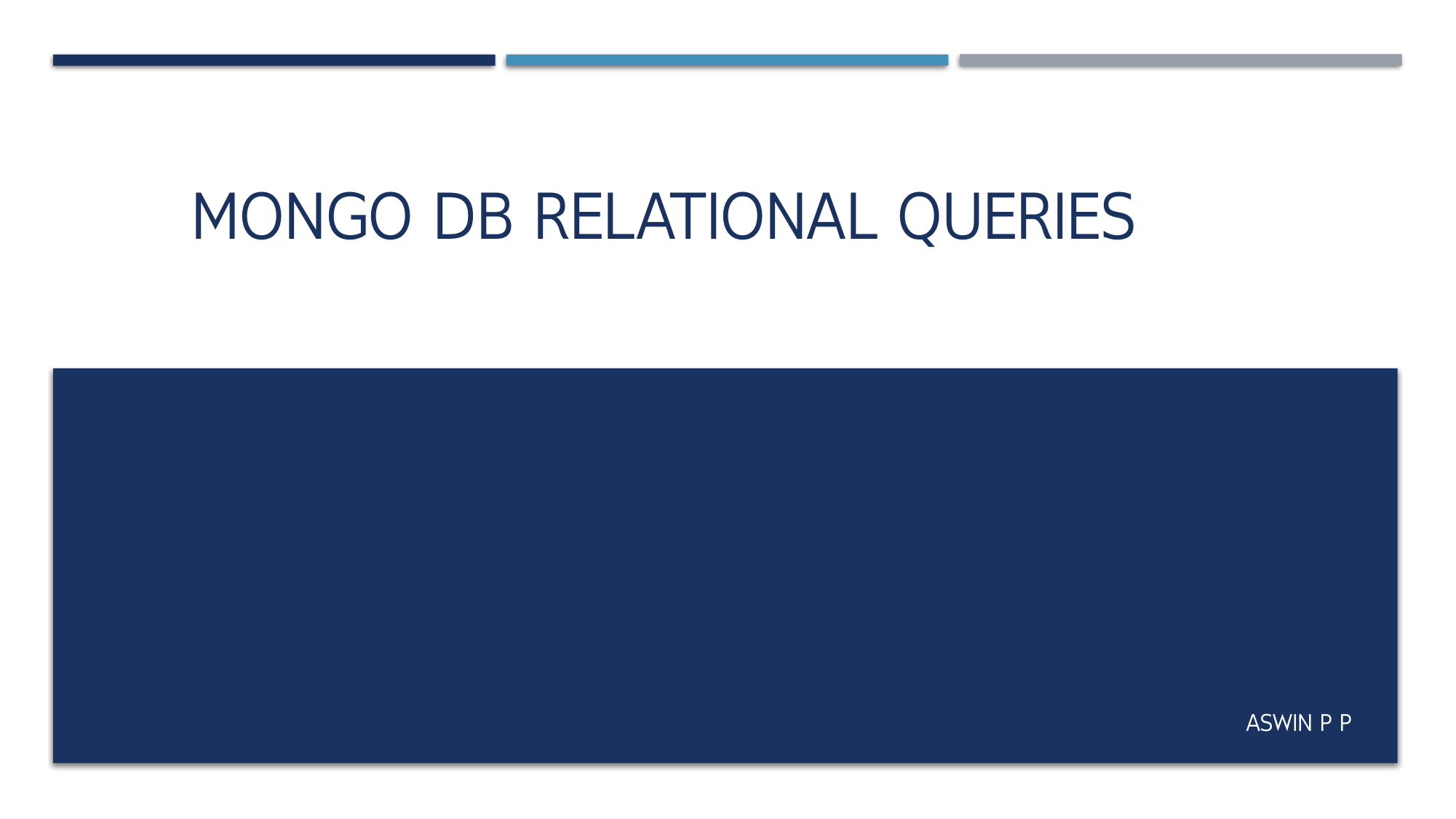

# Mongo db relational queries
Aswin p p